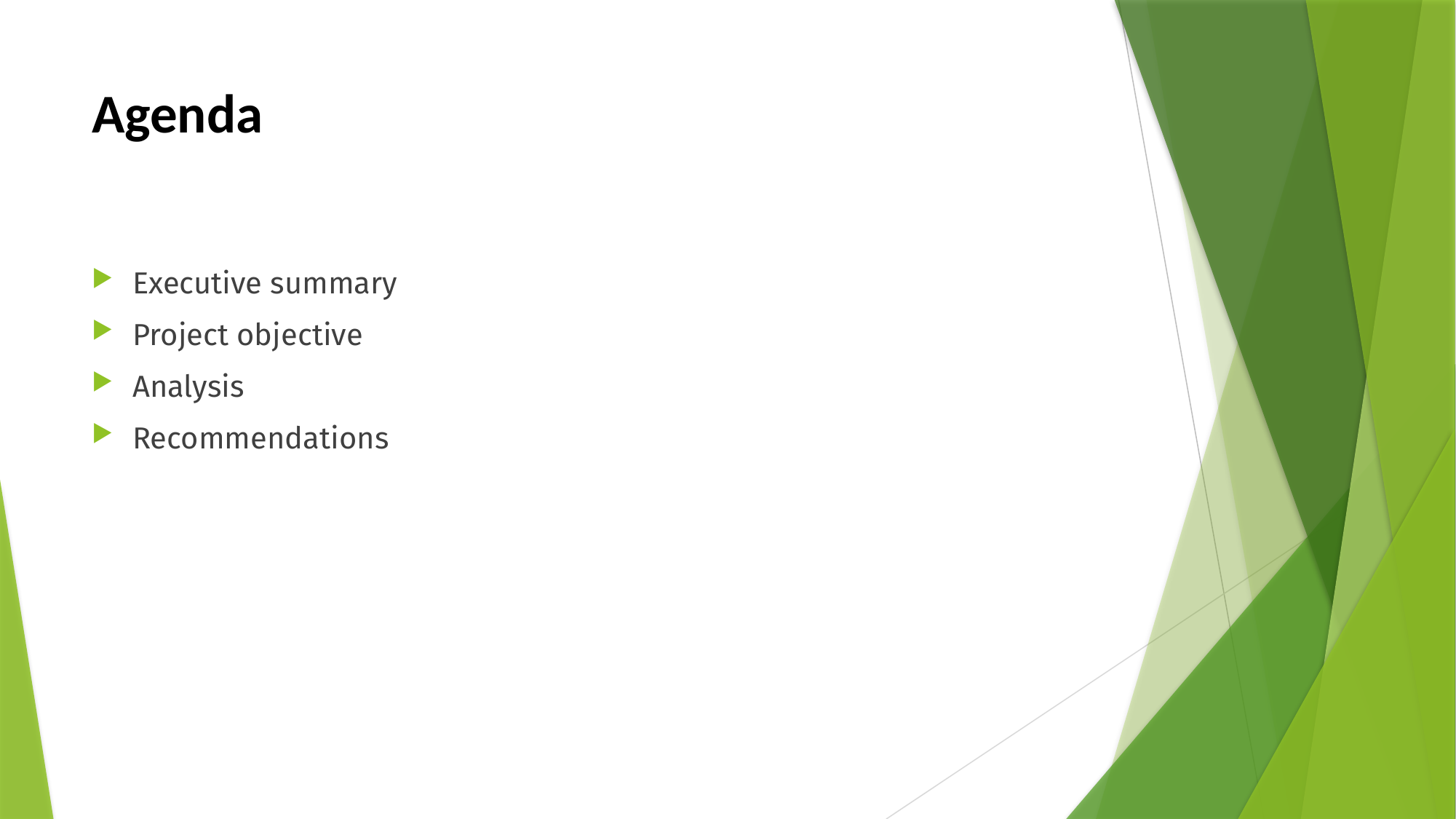

# Agenda
Executive summary
Project objective
Analysis
Recommendations